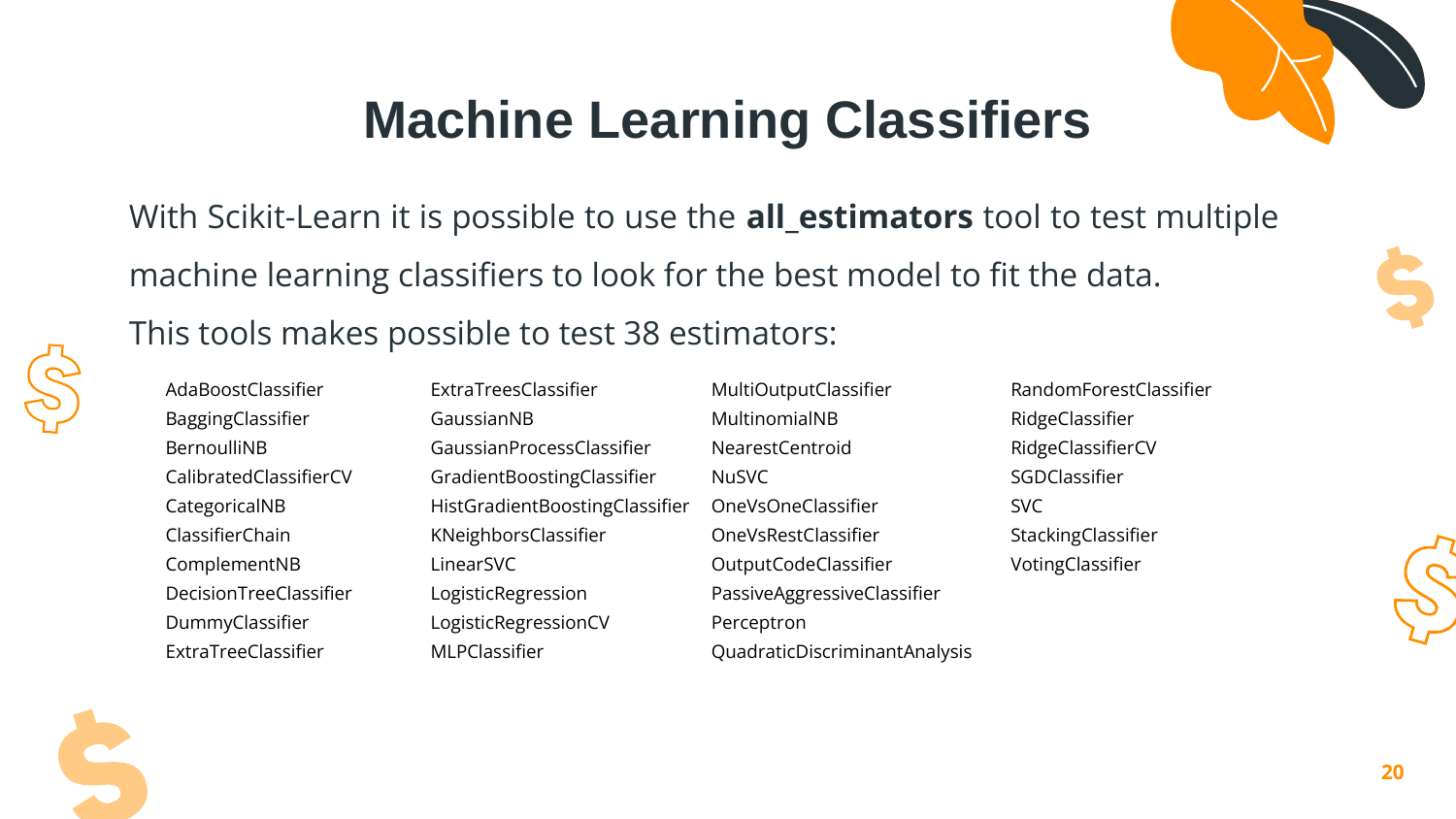

# Machine Learning Classifiers
With Scikit-Learn it is possible to use the all_estimators tool to test multiple machine learning classifiers to look for the best model to fit the data.
This tools makes possible to test 38 estimators:
| AdaBoostClassifier | ExtraTreesClassifier | MultiOutputClassifier | RandomForestClassifier |
| --- | --- | --- | --- |
| BaggingClassifier | GaussianNB | MultinomialNB | RidgeClassifier |
| BernoulliNB | GaussianProcessClassifier | NearestCentroid | RidgeClassifierCV |
| CalibratedClassifierCV | GradientBoostingClassifier | NuSVC | SGDClassifier |
| CategoricalNB | HistGradientBoostingClassifier | OneVsOneClassifier | SVC |
| ClassifierChain | KNeighborsClassifier | OneVsRestClassifier | StackingClassifier |
| ComplementNB | LinearSVC | OutputCodeClassifier | VotingClassifier |
| DecisionTreeClassifier | LogisticRegression | PassiveAggressiveClassifier |  |
| DummyClassifier | LogisticRegressionCV | Perceptron |  |
| ExtraTreeClassifier | MLPClassifier | QuadraticDiscriminantAnalysis |  |
20